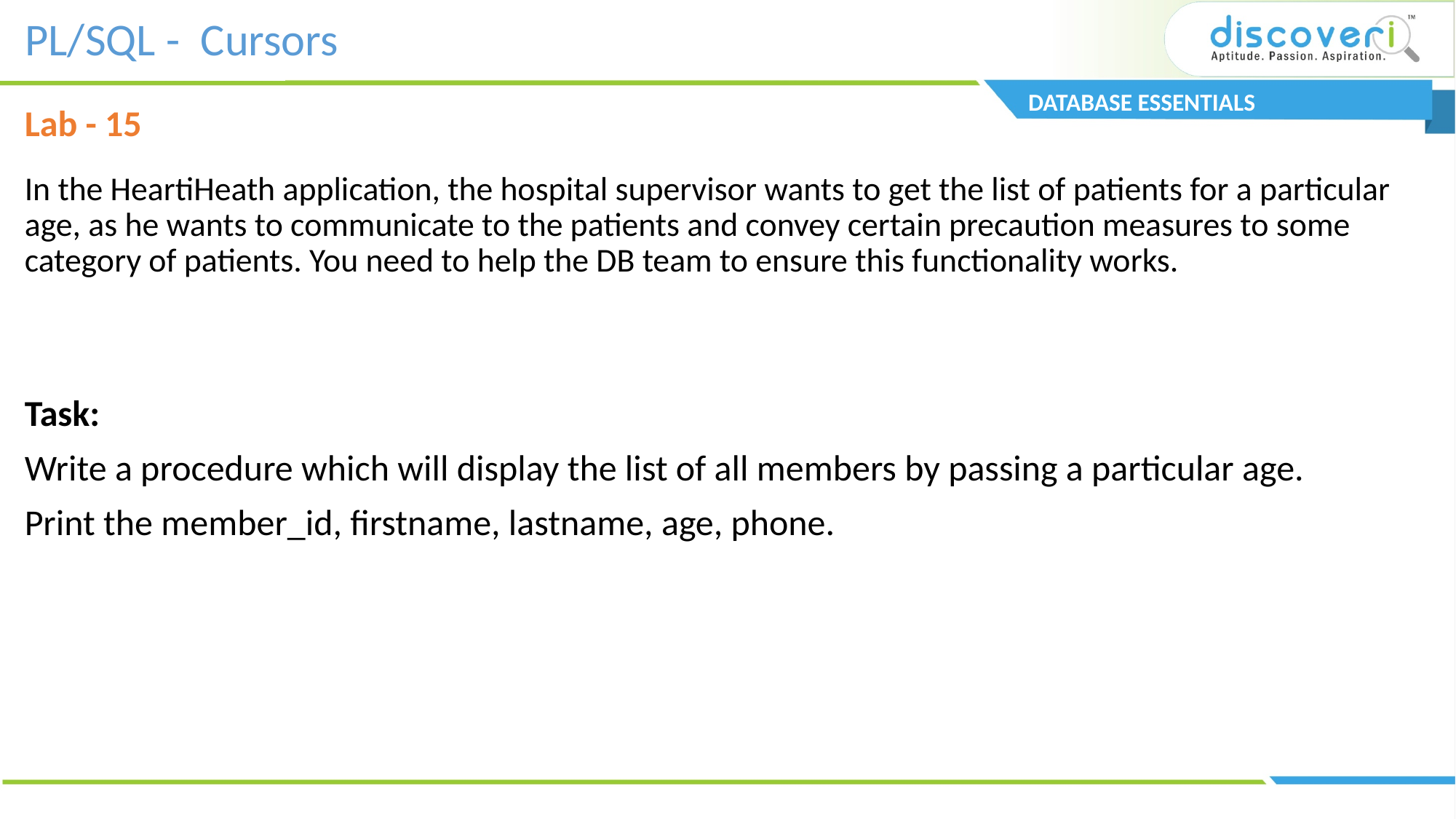

PL/SQL -  Cursors
DATABASE ESSENTIALS

Lab - 15
# In the HeartiHeath application, the hospital supervisor wants to get the list of patients for a particular age, as he wants to communicate to the patients and convey certain precaution measures to some category of patients. You need to help the DB team to ensure this functionality works.

Task:
Write a procedure which will display the list of all members by passing a particular age.
Print the member_id, firstname, lastname, age, phone.